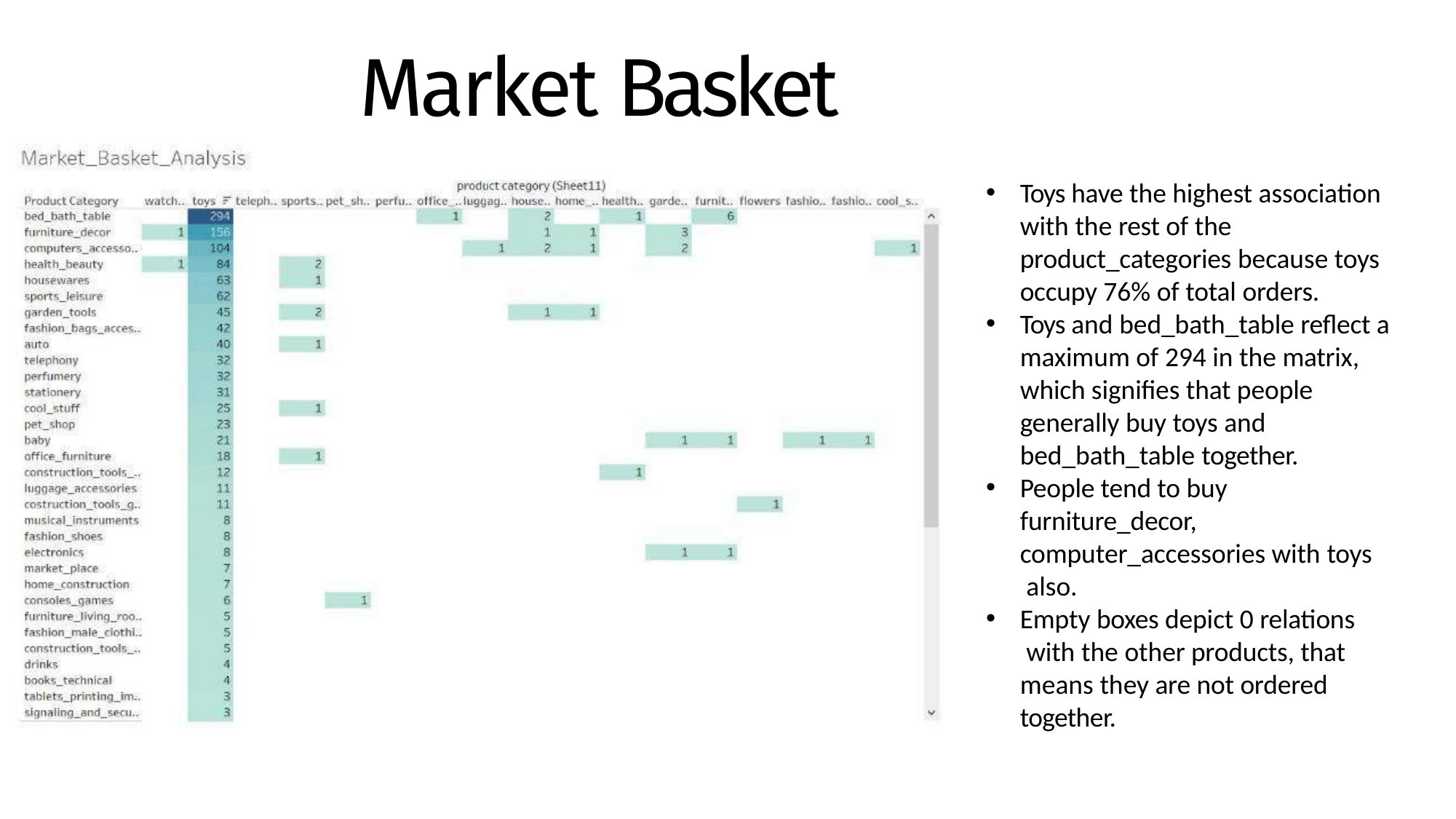

# Market Basket Analysis

Toys have the highest association  with the rest of the  product_categories because toys  occupy 76% of total orders.
Toys and bed_bath_table reflect a  maximum of 294 in the matrix,  which signifies that people  generally buy toys and  bed_bath_table together.
People tend to buy  furniture_decor,  computer_accessories with toys  also.
Empty boxes depict 0 relations  with the other products, that  means they are not ordered  together.